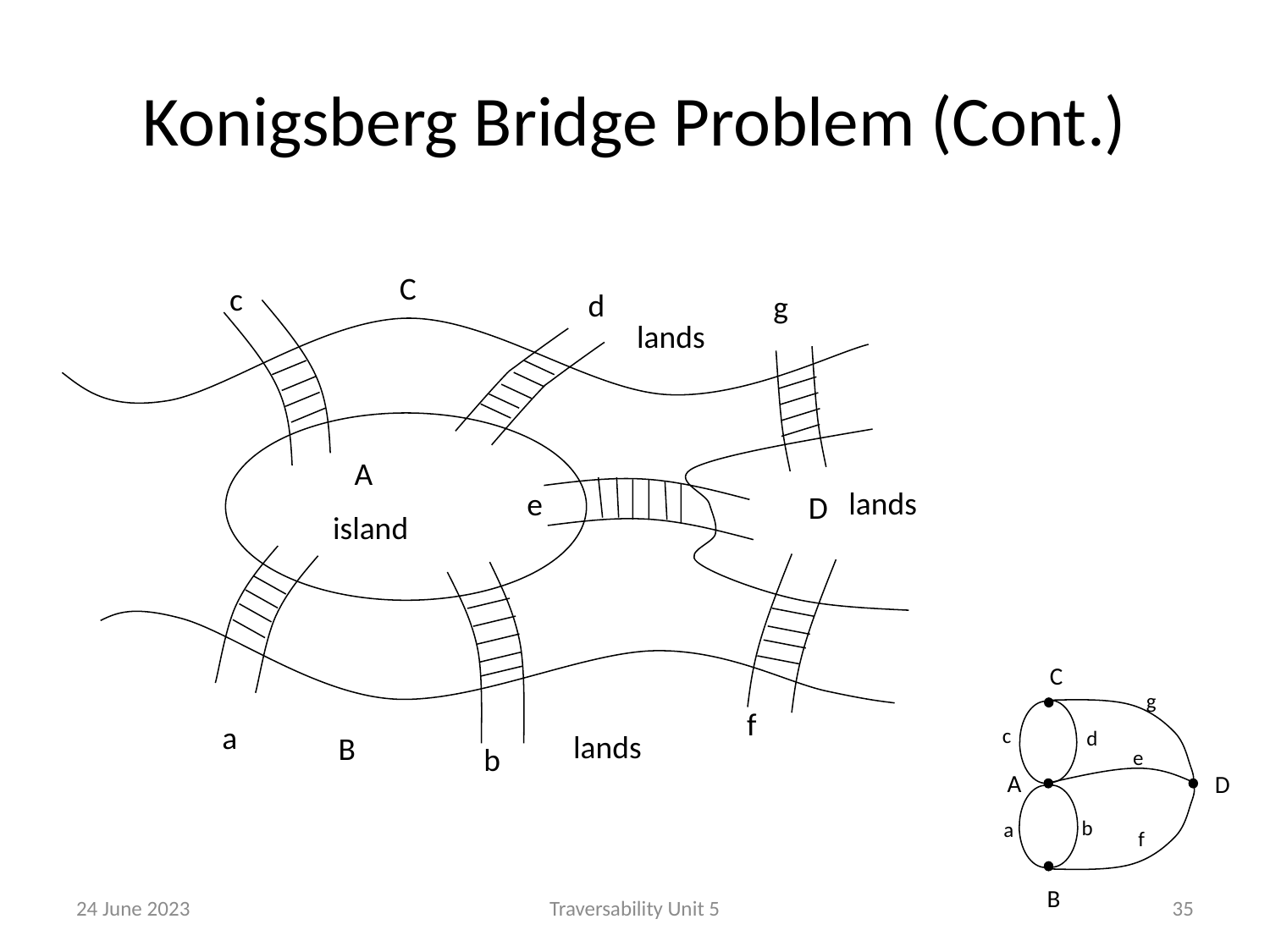

# Konigsberg Bridge Problem (Cont.)

lands

C
c
d
g

lands

   A
island

e

D

C

lands

g
f

a
c
d
B
b
e
A
D

b
a

f

B
24 June 2023
Traversability Unit 5
35